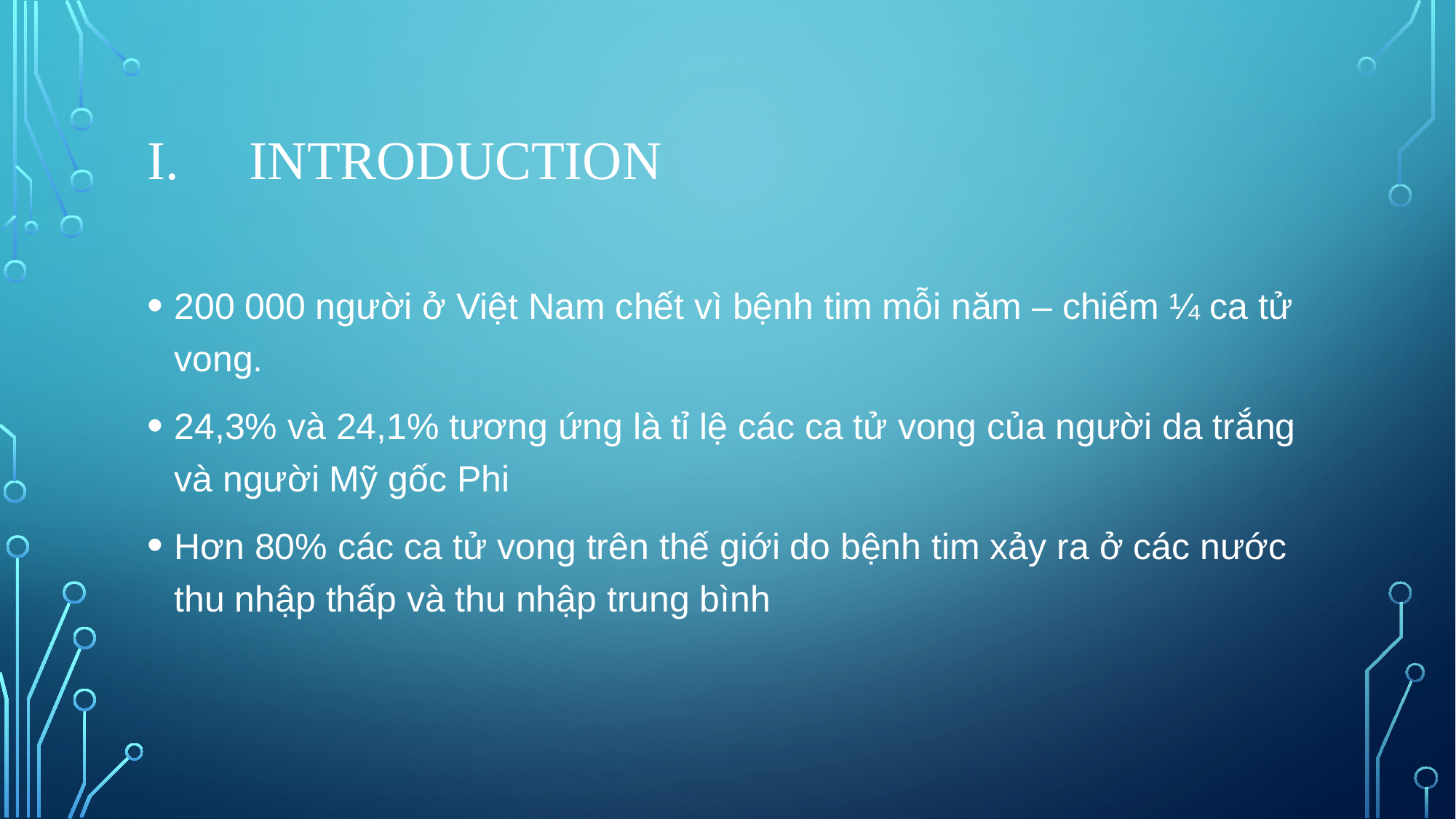

# introduction
200 000 người ở Việt Nam chết vì bệnh tim mỗi năm – chiếm ¼ ca tử vong.
24,3% và 24,1% tương ứng là tỉ lệ các ca tử vong của người da trắng và người Mỹ gốc Phi
Hơn 80% các ca tử vong trên thế giới do bệnh tim xảy ra ở các nước thu nhập thấp và thu nhập trung bình